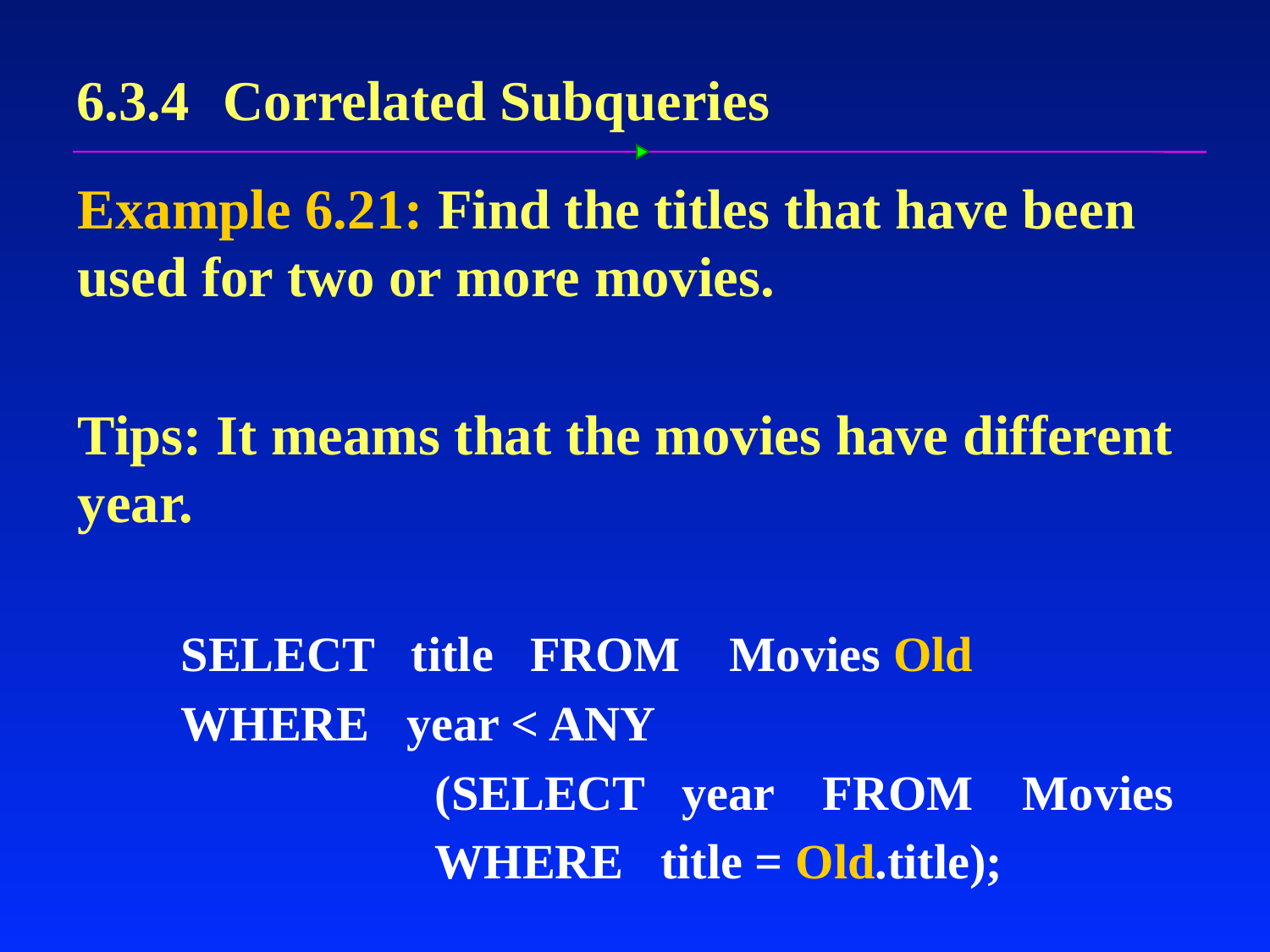

# 6.3.4  Correlated Subqueries

Example 6.21: Find the titles that have been used for two or more movies.

Tips: It meams that the movies have different year.

   	SELECT   title   FROM    Movies Old
	WHERE   year < ANY
			(SELECT   year    FROM    Movies
			WHERE   title = Old.title);